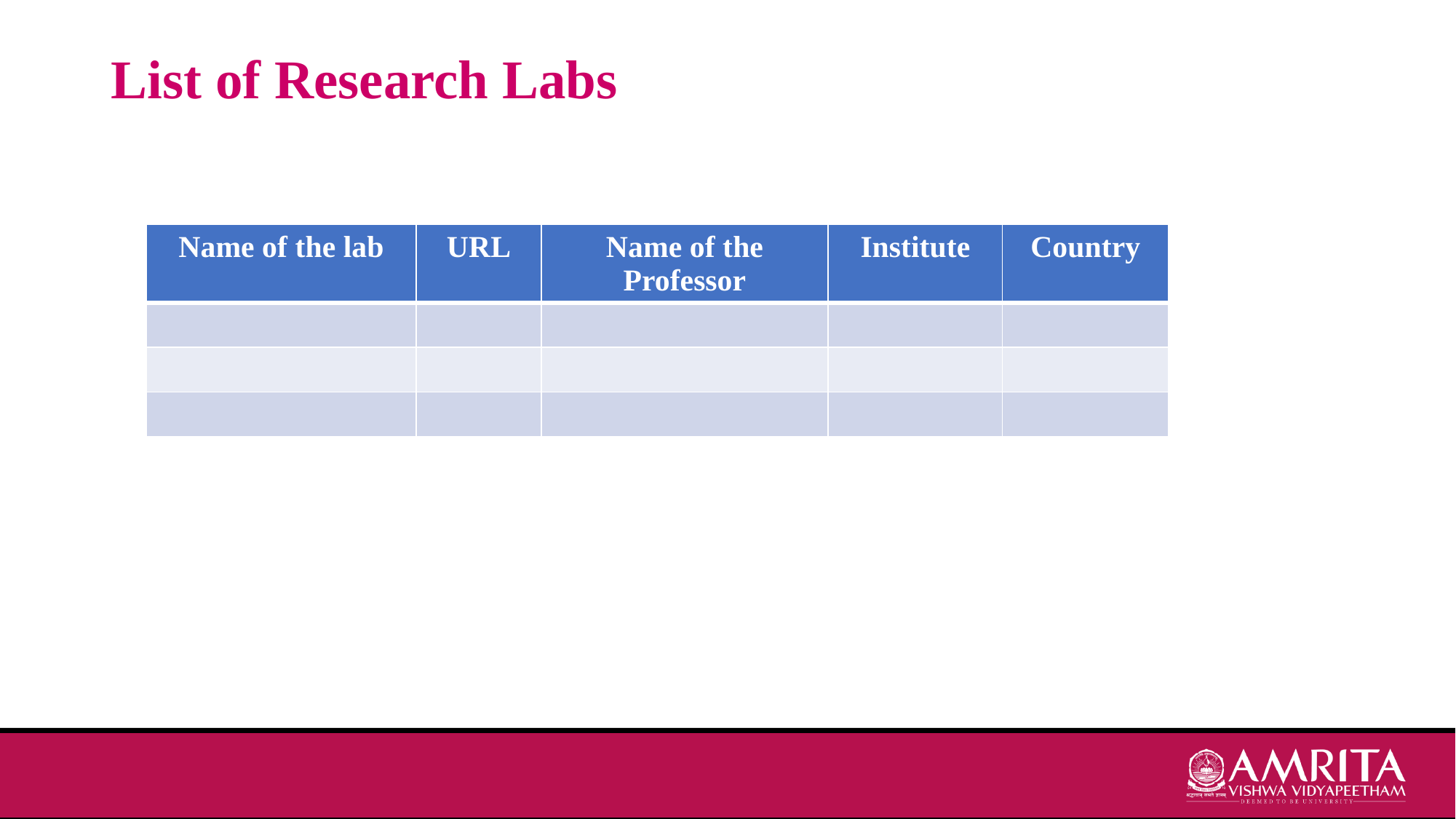

# List of Research Labs
| Name of the lab | URL | Name of the Professor | Institute | Country |
| --- | --- | --- | --- | --- |
|  |  |  |  |  |
|  |  |  |  |  |
|  |  |  |  |  |